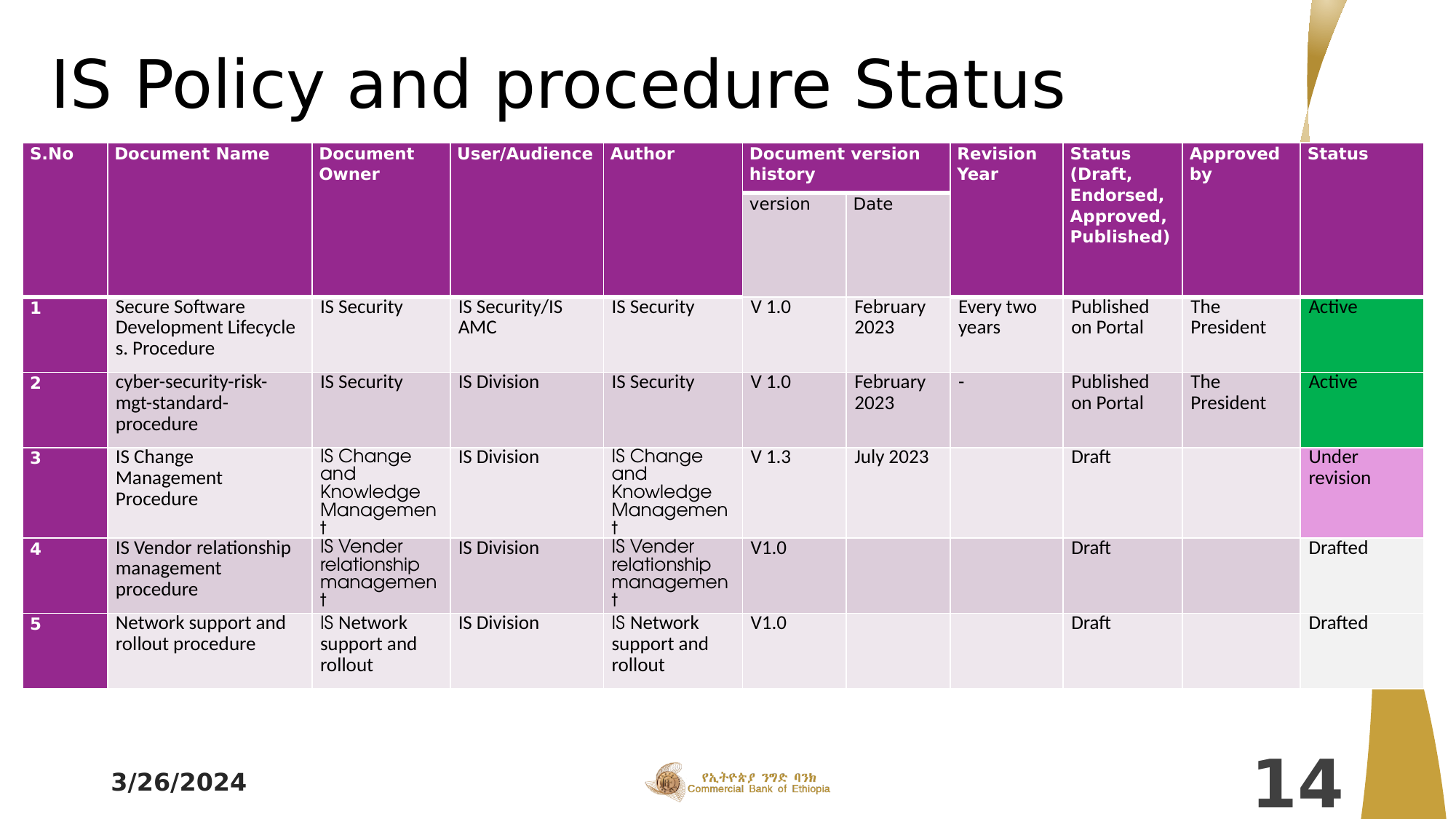

# IS Policy and procedure Status
| S.No | Document Name | Document Owner | User/Audience | Author | Document version history |  | Revision Year | Status (Draft, Endorsed, Approved, Published) | Approved by | Status |
| --- | --- | --- | --- | --- | --- | --- | --- | --- | --- | --- |
|  |  |  |  |  | version | Date |  |  |  |  |
| 1 | Secure Software Development Lifecycle s. Procedure | IS Security | IS Security/IS AMC | IS Security | V 1.0 | February 2023 | Every two years | Published on Portal | The President | Active |
| 2 | cyber-security-risk-mgt-standard-procedure | IS Security | IS Division | IS Security | V 1.0 | February 2023 | - | Published on Portal | The President | Active |
| 3 | IS Change Management Procedure | IS Change and Knowledge Management | IS Division | IS Change and Knowledge Management | V 1.3 | July 2023 |  | Draft |  | Under revision |
| 4 | IS Vendor relationship management procedure | IS Vender relationship management | IS Division | IS Vender relationship management | V1.0 |  |  | Draft |  | Drafted |
| 5 | Network support and rollout procedure | IS Network support and rollout | IS Division | IS Network support and rollout | V1.0 |  |  | Draft |  | Drafted |
3/26/2024
14